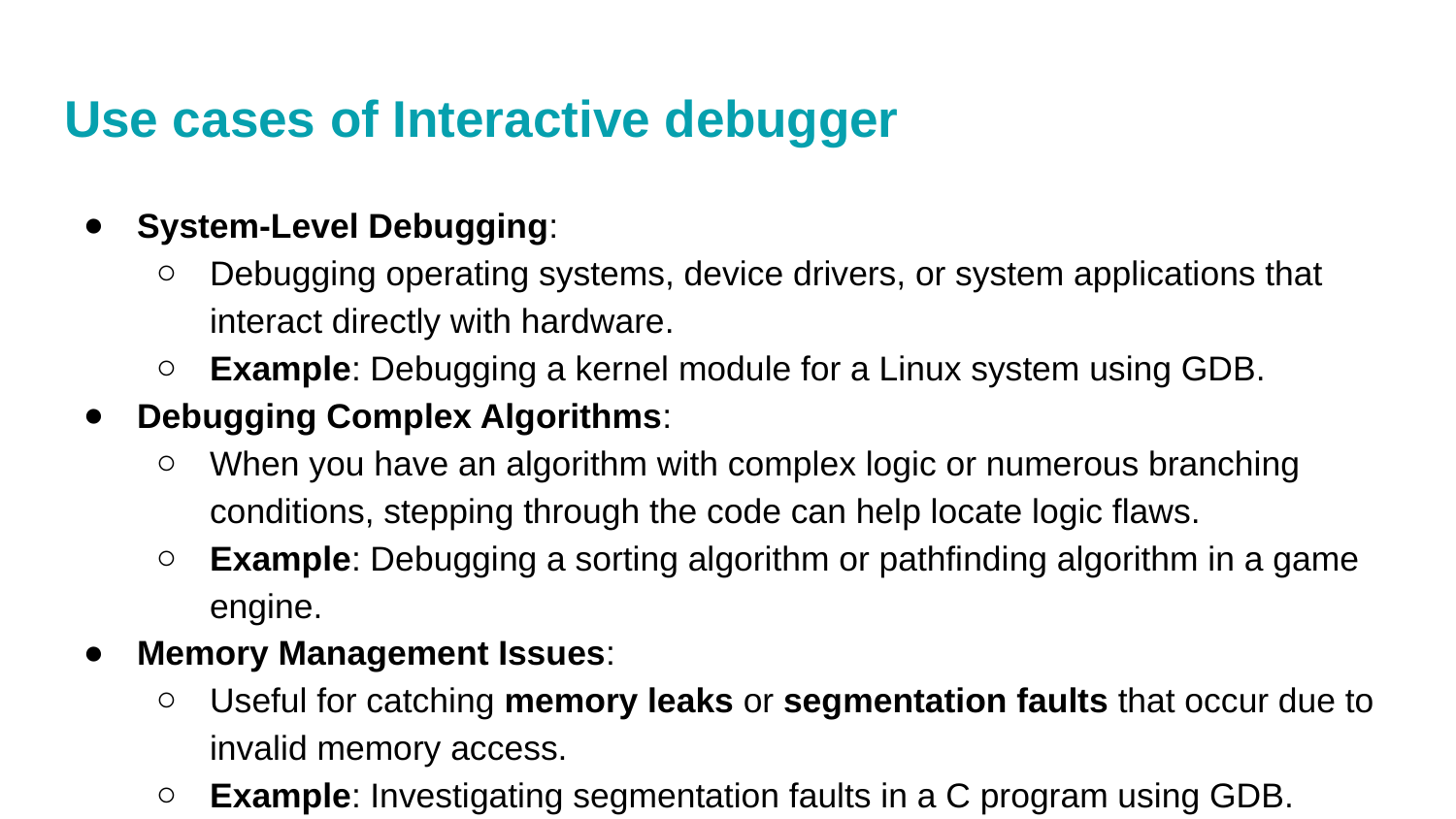

# Use cases of Interactive debugger
System-Level Debugging:
Debugging operating systems, device drivers, or system applications that interact directly with hardware.
Example: Debugging a kernel module for a Linux system using GDB.
Debugging Complex Algorithms:
When you have an algorithm with complex logic or numerous branching conditions, stepping through the code can help locate logic flaws.
Example: Debugging a sorting algorithm or pathfinding algorithm in a game engine.
Memory Management Issues:
Useful for catching memory leaks or segmentation faults that occur due to invalid memory access.
Example: Investigating segmentation faults in a C program using GDB.